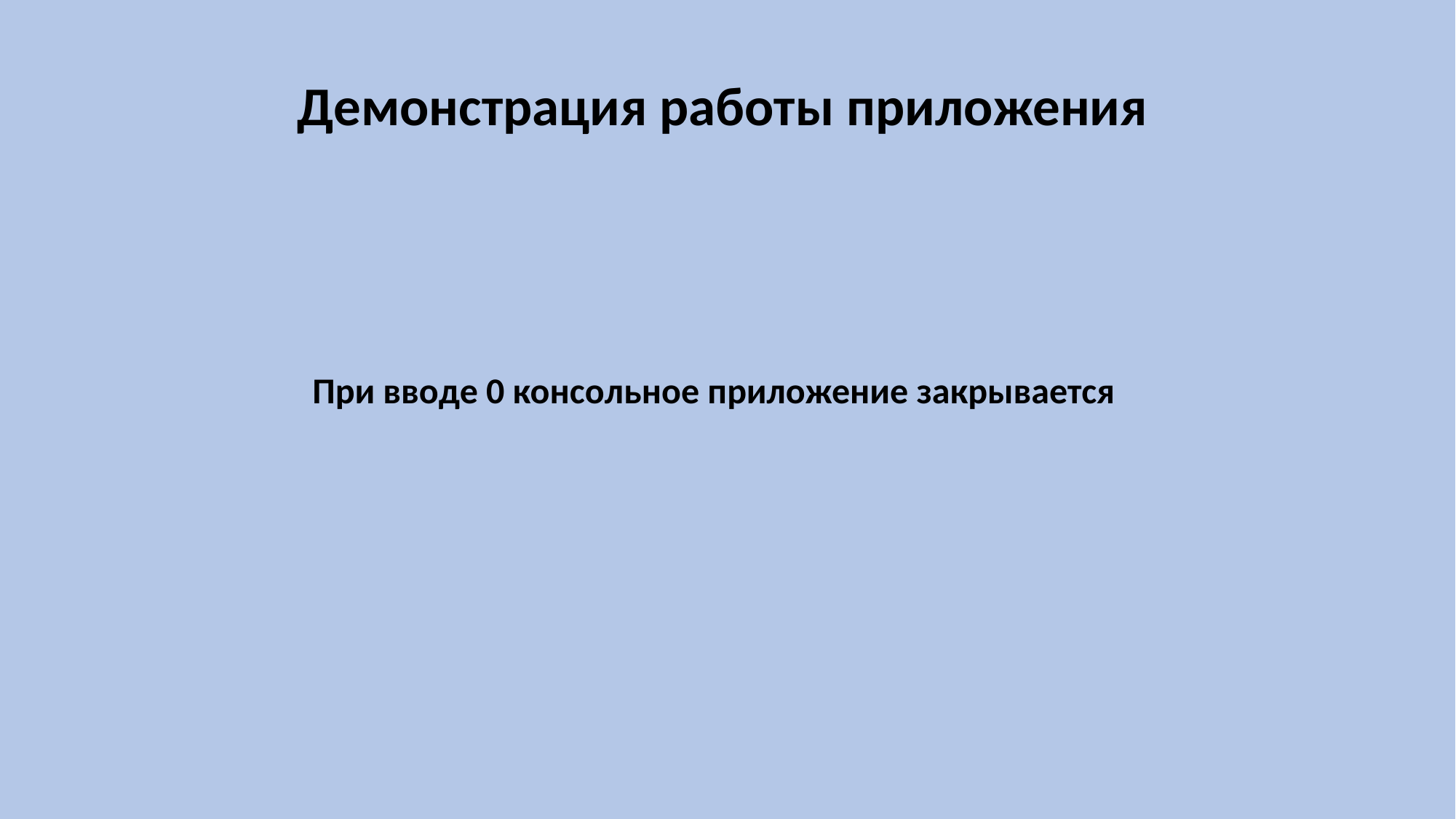

Демонстрация работы приложения
При вводе 0 консольное приложение закрывается